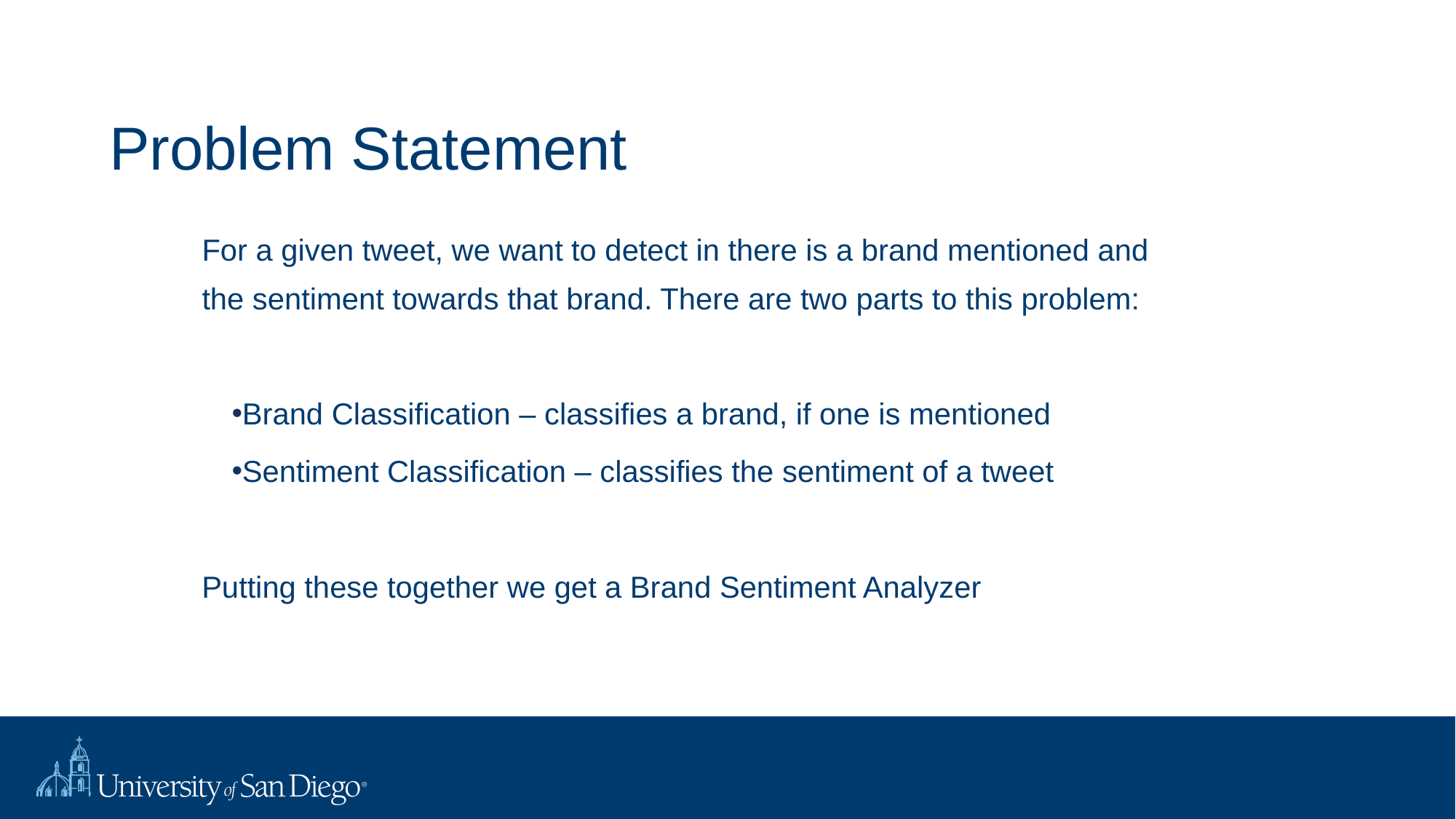

# Problem Statement
For a given tweet, we want to detect in there is a brand mentioned and the sentiment towards that brand. There are two parts to this problem:

Brand Classification – classifies a brand, if one is mentioned
Sentiment Classification – classifies the sentiment of a tweet

Putting these together we get a Brand Sentiment Analyzer